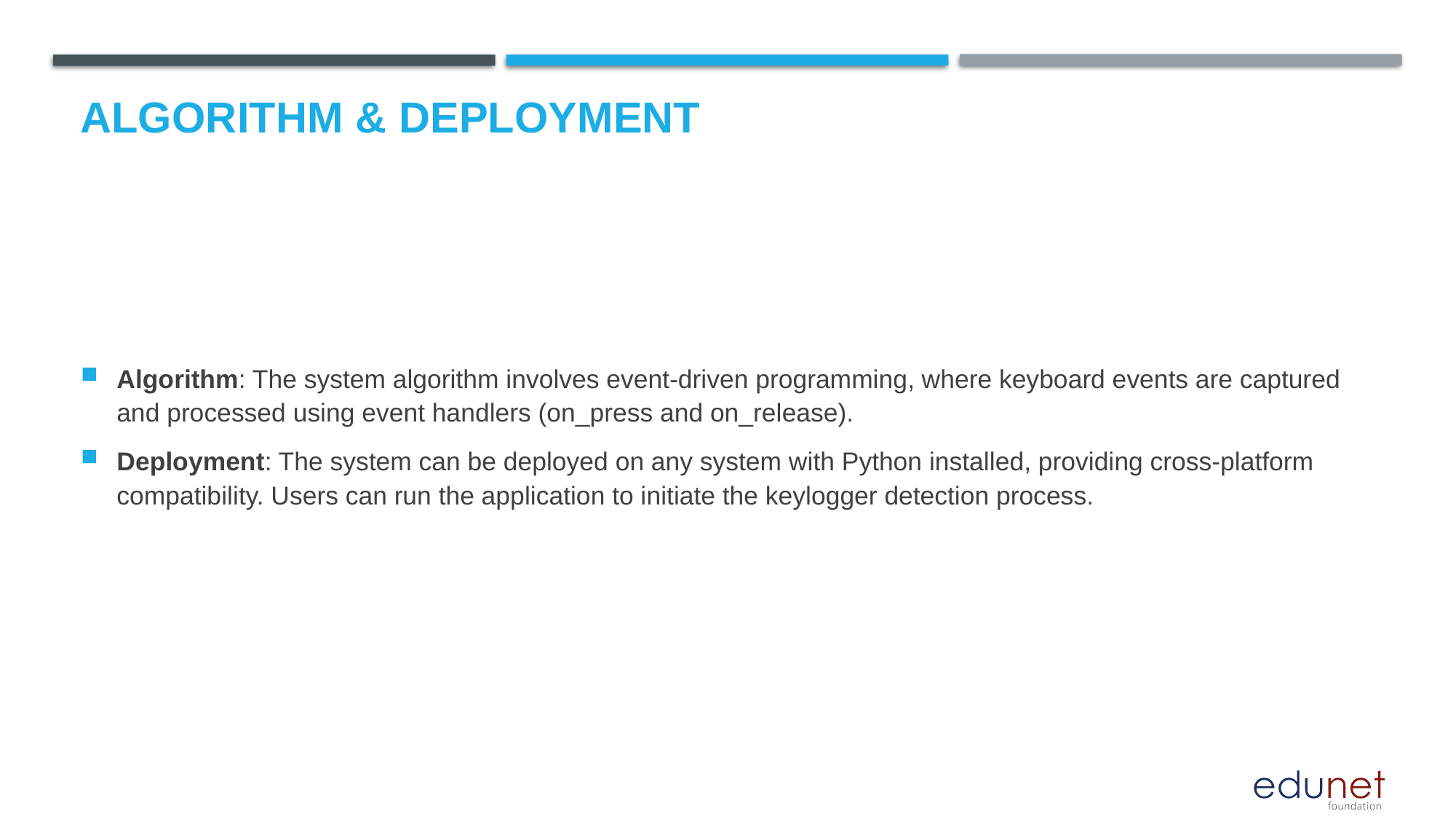

# Algorithm & Deployment
Algorithm: The system algorithm involves event-driven programming, where keyboard events are captured and processed using event handlers (on_press and on_release).
Deployment: The system can be deployed on any system with Python installed, providing cross-platform compatibility. Users can run the application to initiate the keylogger detection process.